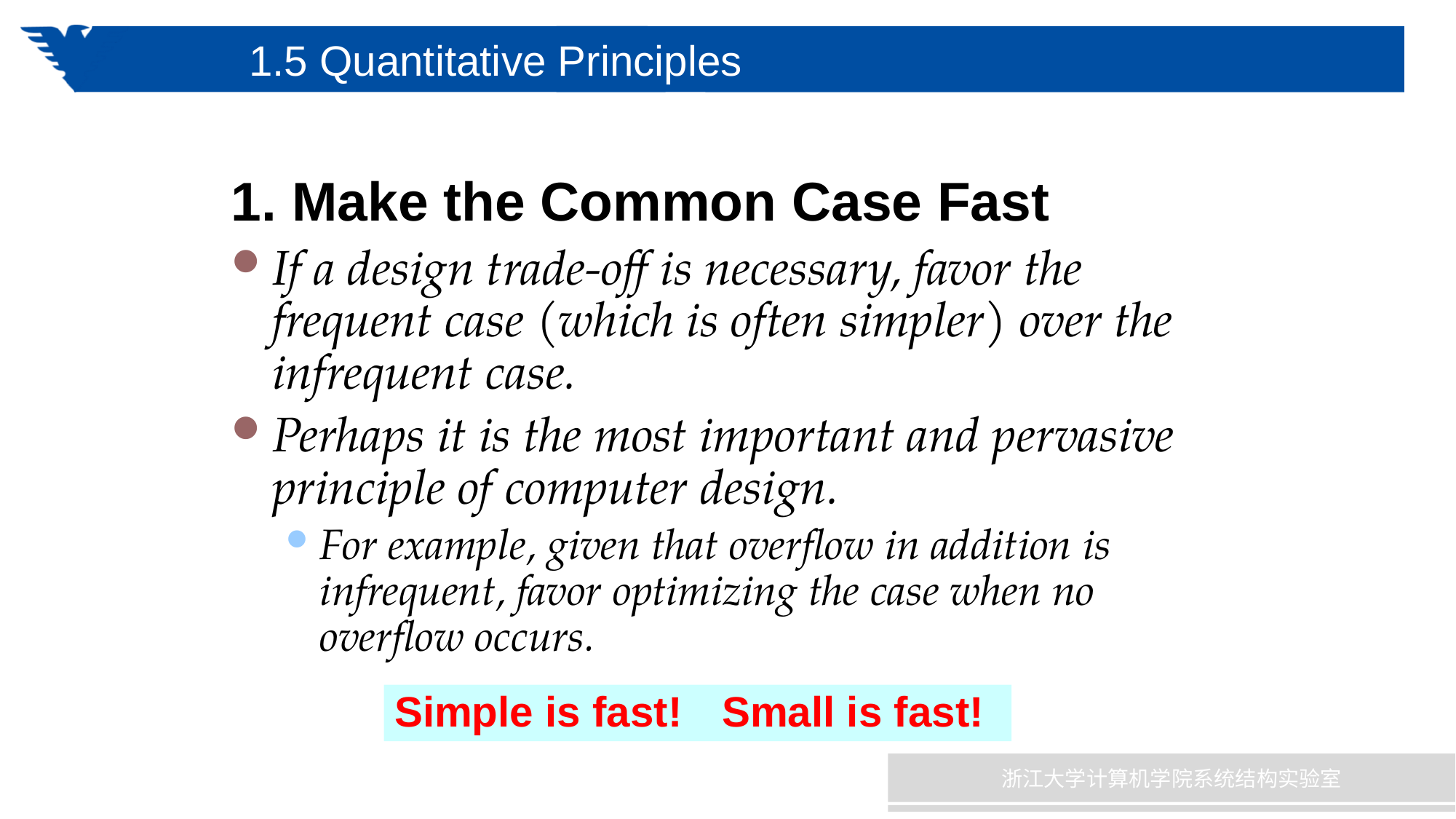

# 1.5 Quantitative Principles
1. Make the Common Case Fast
If a design trade-off is necessary, favor the frequent case (which is often simpler) over the infrequent case.
Perhaps it is the most important and pervasive principle of computer design.
For example, given that overflow in addition is infrequent, favor optimizing the case when no overflow occurs.
Simple is fast!	Small is fast!